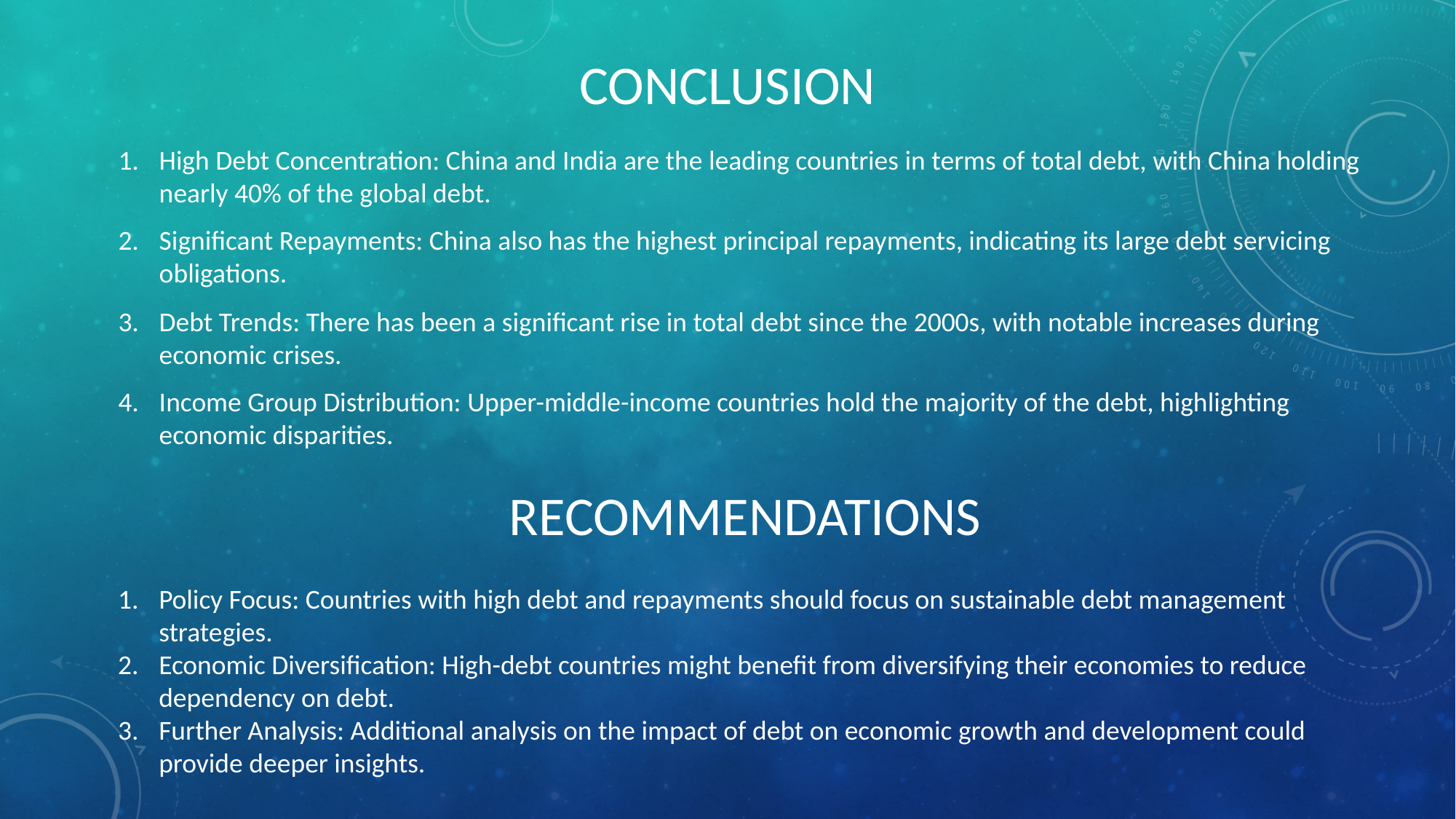

# CONCLUSION
High Debt Concentration: China and India are the leading countries in terms of total debt, with China holding nearly 40% of the global debt.
Significant Repayments: China also has the highest principal repayments, indicating its large debt servicing obligations.
Debt Trends: There has been a significant rise in total debt since the 2000s, with notable increases during economic crises.
Income Group Distribution: Upper-middle-income countries hold the majority of the debt, highlighting economic disparities.
Recommendations
Policy Focus: Countries with high debt and repayments should focus on sustainable debt management strategies.
Economic Diversification: High-debt countries might benefit from diversifying their economies to reduce dependency on debt.
Further Analysis: Additional analysis on the impact of debt on economic growth and development could provide deeper insights.